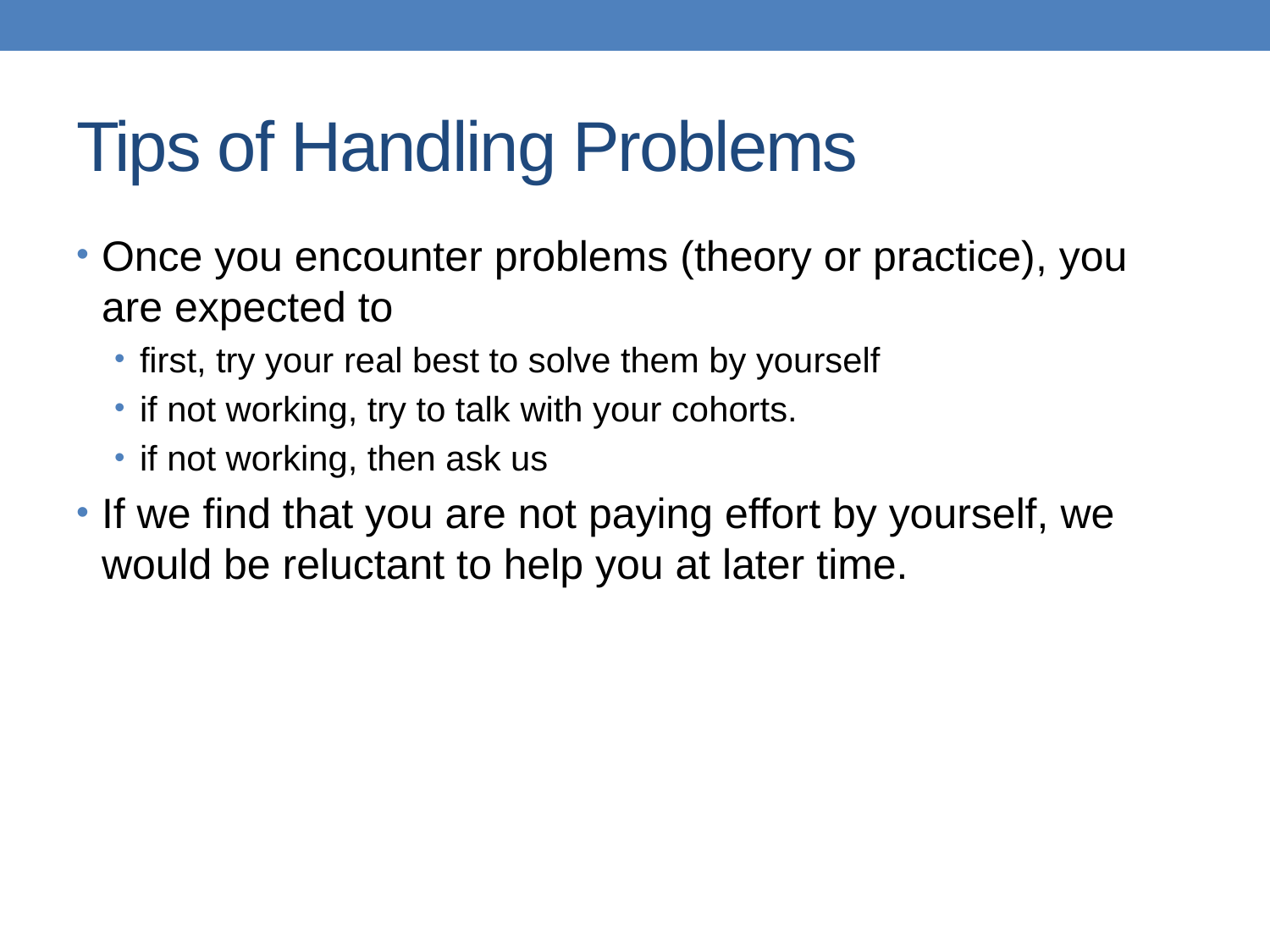

# Tips of Handling Problems
Once you encounter problems (theory or practice), you are expected to
first, try your real best to solve them by yourself
if not working, try to talk with your cohorts.
if not working, then ask us
If we find that you are not paying effort by yourself, we would be reluctant to help you at later time.